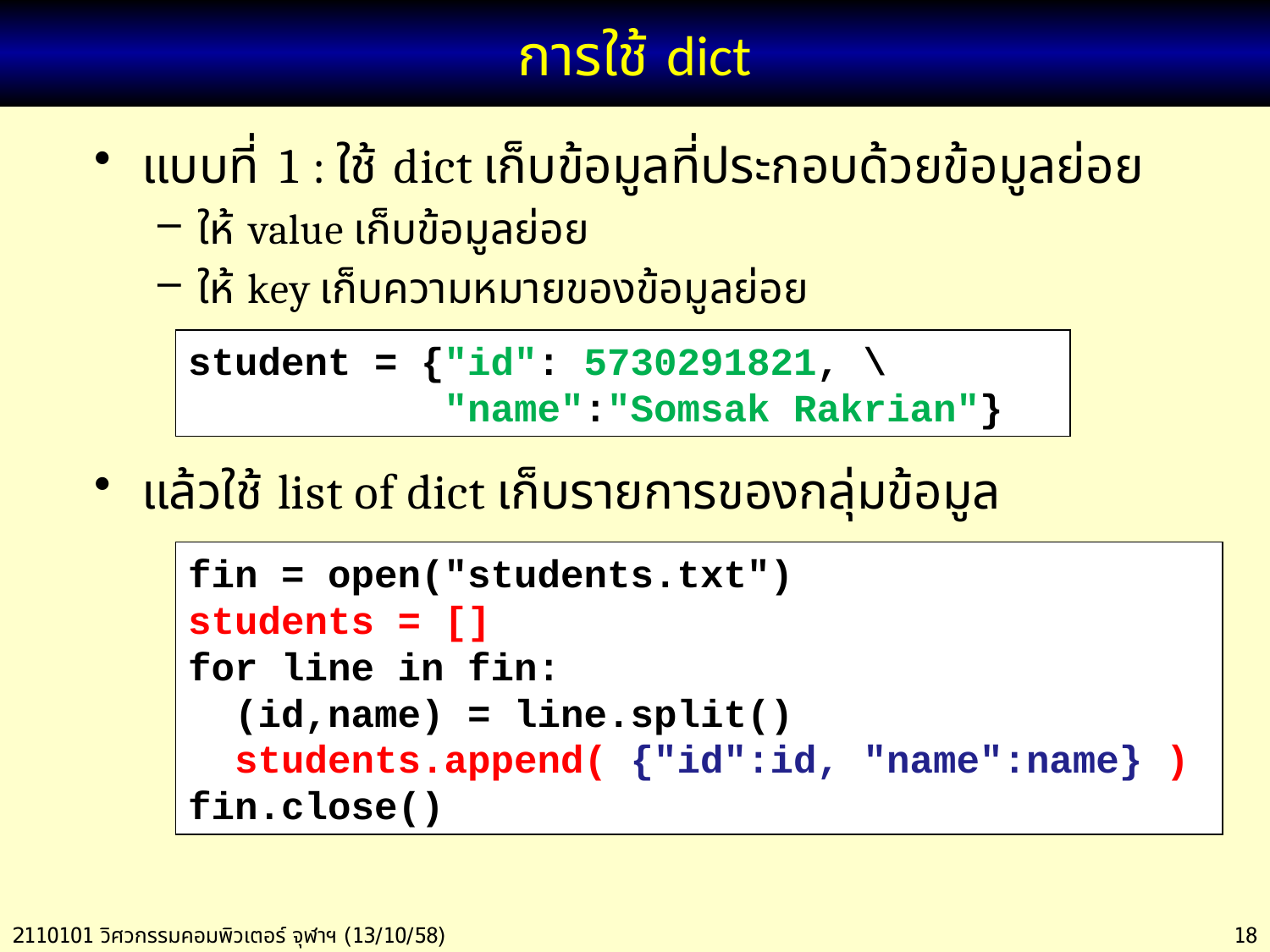

# การใช้ dict
แบบที่ 1 : ใช้ dict เก็บข้อมูลที่ประกอบด้วยข้อมูลย่อย
ให้ value เก็บข้อมูลย่อย
ให้ key เก็บความหมายของข้อมูลย่อย

แล้วใช้ list of dict เก็บรายการของกลุ่มข้อมูล
student = {"id": 5730291821, \
           "name":"Somsak Rakrian"}
fin = open("students.txt")
students = []
for line in fin:
  (id,name) = line.split()
  students.append( {"id":id, "name":name} )
fin.close()